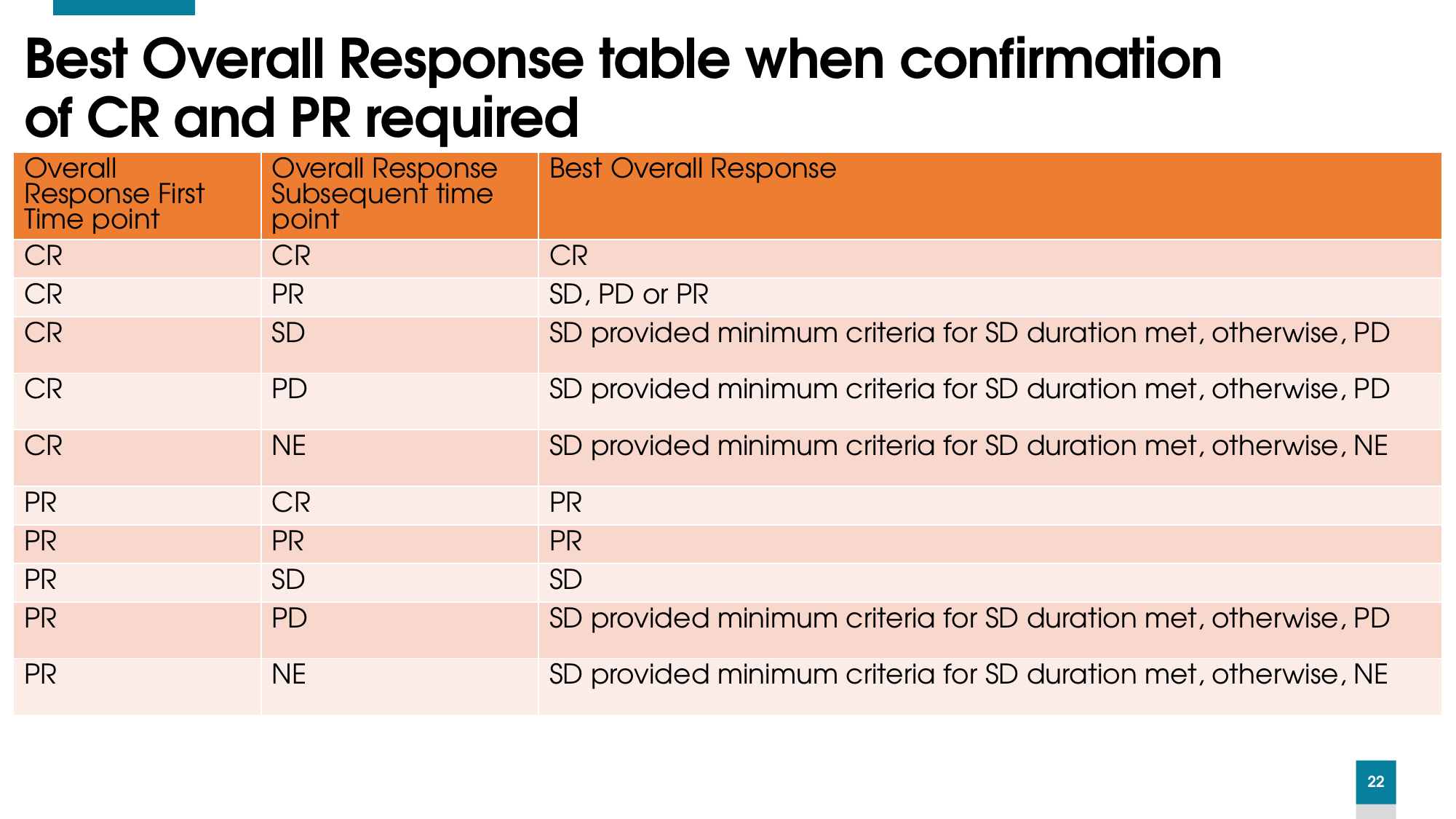

# Best Overall Response table when confirmation of CR and PR required
| Overall Response First Time point | Overall Response Subsequent time point | Best Overall Response |
| --- | --- | --- |
| CR | CR | CR |
| CR | PR | SD, PD or PR |
| CR | SD | SD provided minimum criteria for SD duration met, otherwise, PD |
| CR | PD | SD provided minimum criteria for SD duration met, otherwise, PD |
| CR | NE | SD provided minimum criteria for SD duration met, otherwise, NE |
| PR | CR | PR |
| PR | PR | PR |
| PR | SD | SD |
| PR | PD | SD provided minimum criteria for SD duration met, otherwise, PD |
| PR | NE | SD provided minimum criteria for SD duration met, otherwise, NE |